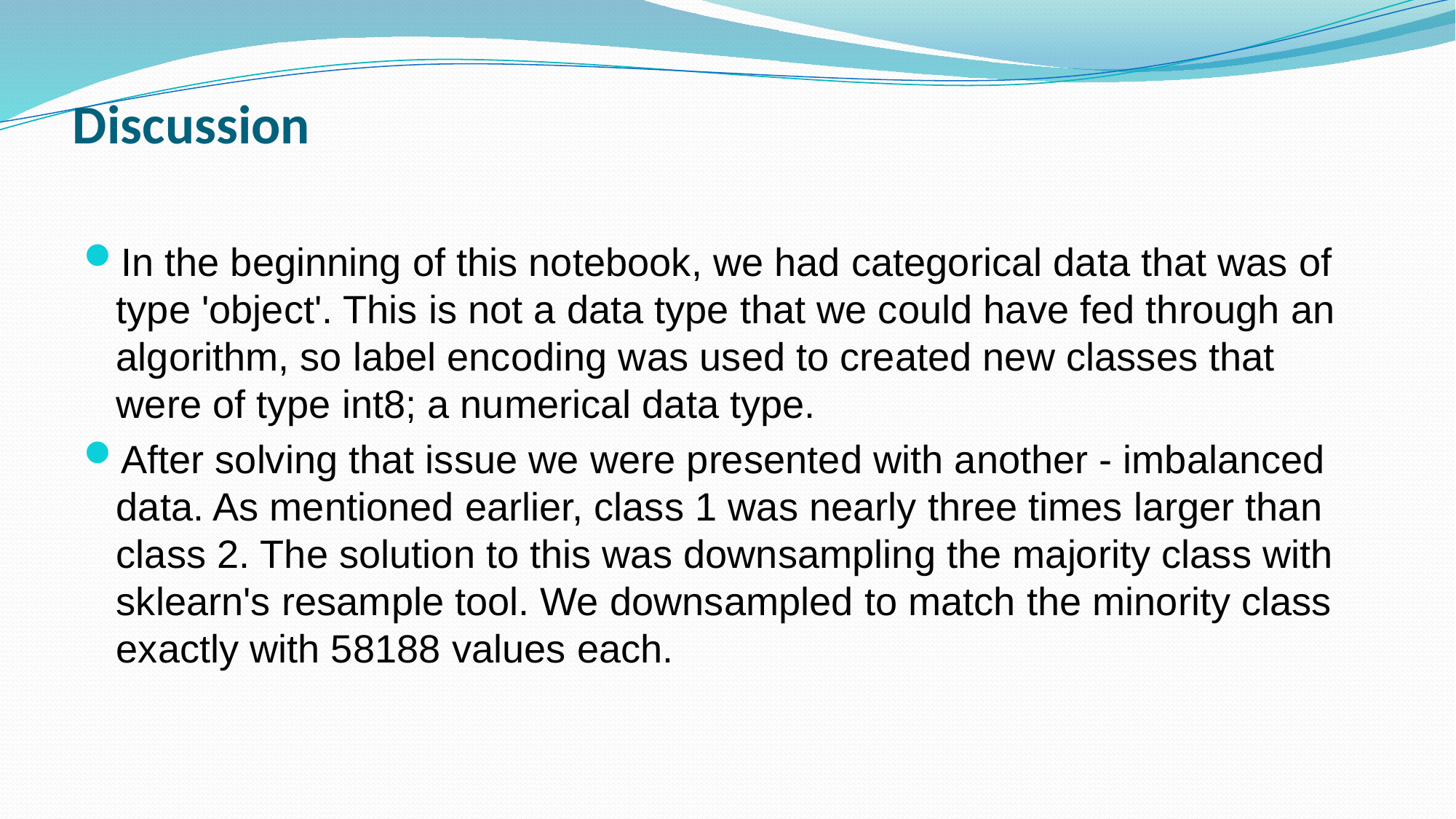

# Discussion
In the beginning of this notebook, we had categorical data that was of type 'object'. This is not a data type that we could have fed through an algorithm, so label encoding was used to created new classes that were of type int8; a numerical data type.
After solving that issue we were presented with another - imbalanced data. As mentioned earlier, class 1 was nearly three times larger than class 2. The solution to this was downsampling the majority class with sklearn's resample tool. We downsampled to match the minority class exactly with 58188 values each.